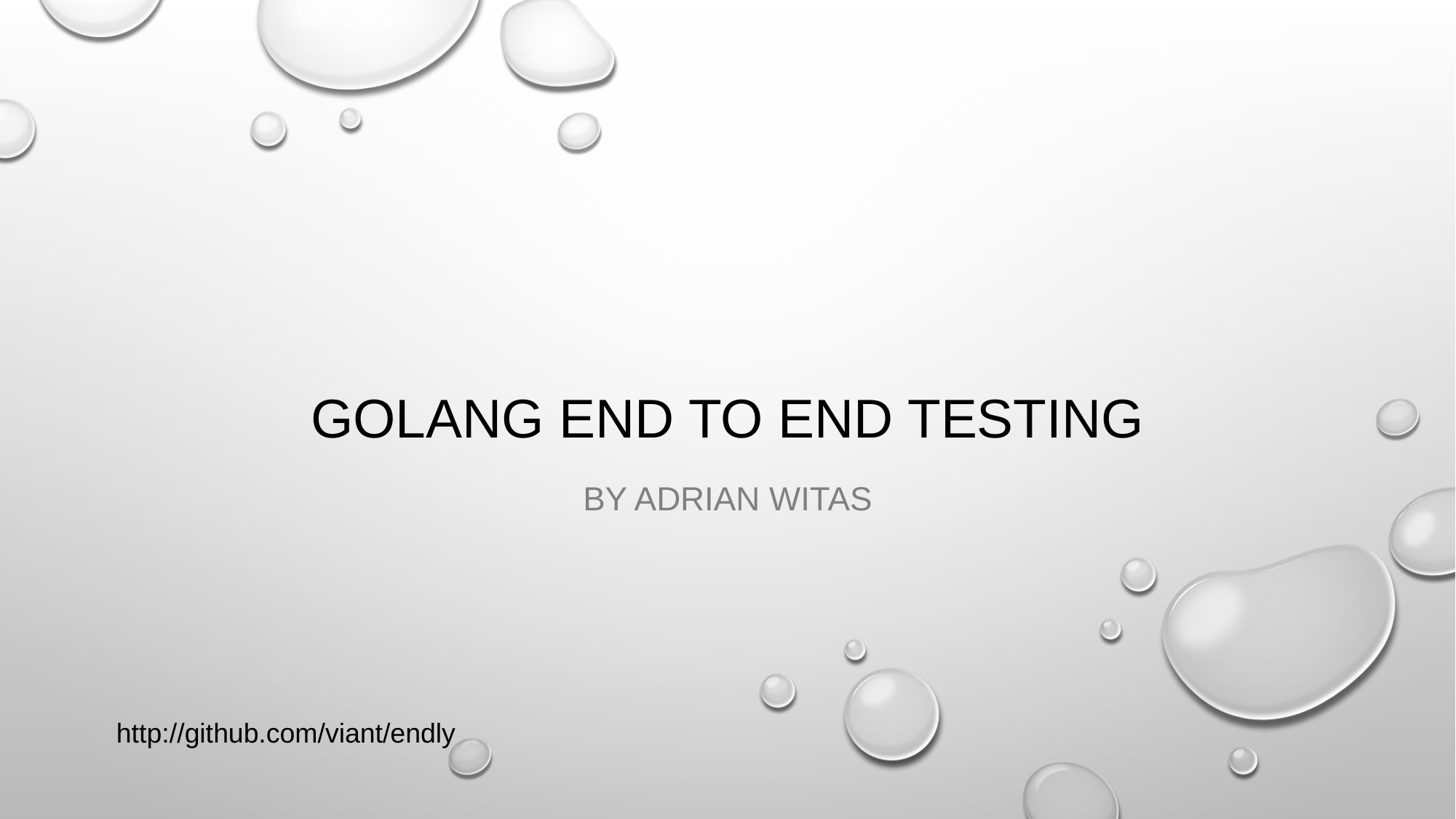

# Golang end to end testing
By Adrian Witas
http://github.com/viant/endly